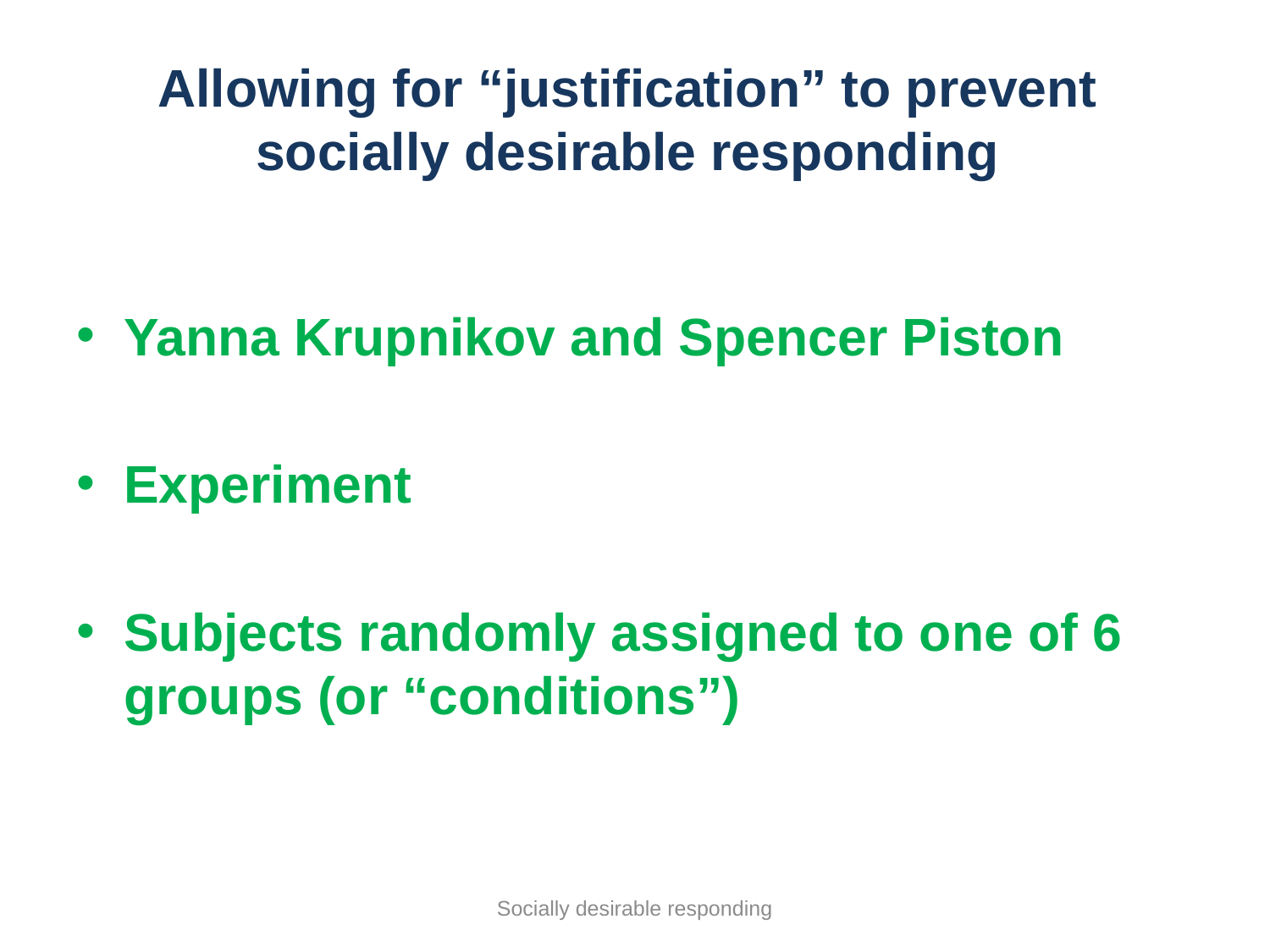

# Allowing for “justification” to prevent socially desirable responding

Yanna Krupnikov and Spencer Piston

Experiment

Subjects randomly assigned to one of 6 groups (or “conditions”)
Socially desirable responding